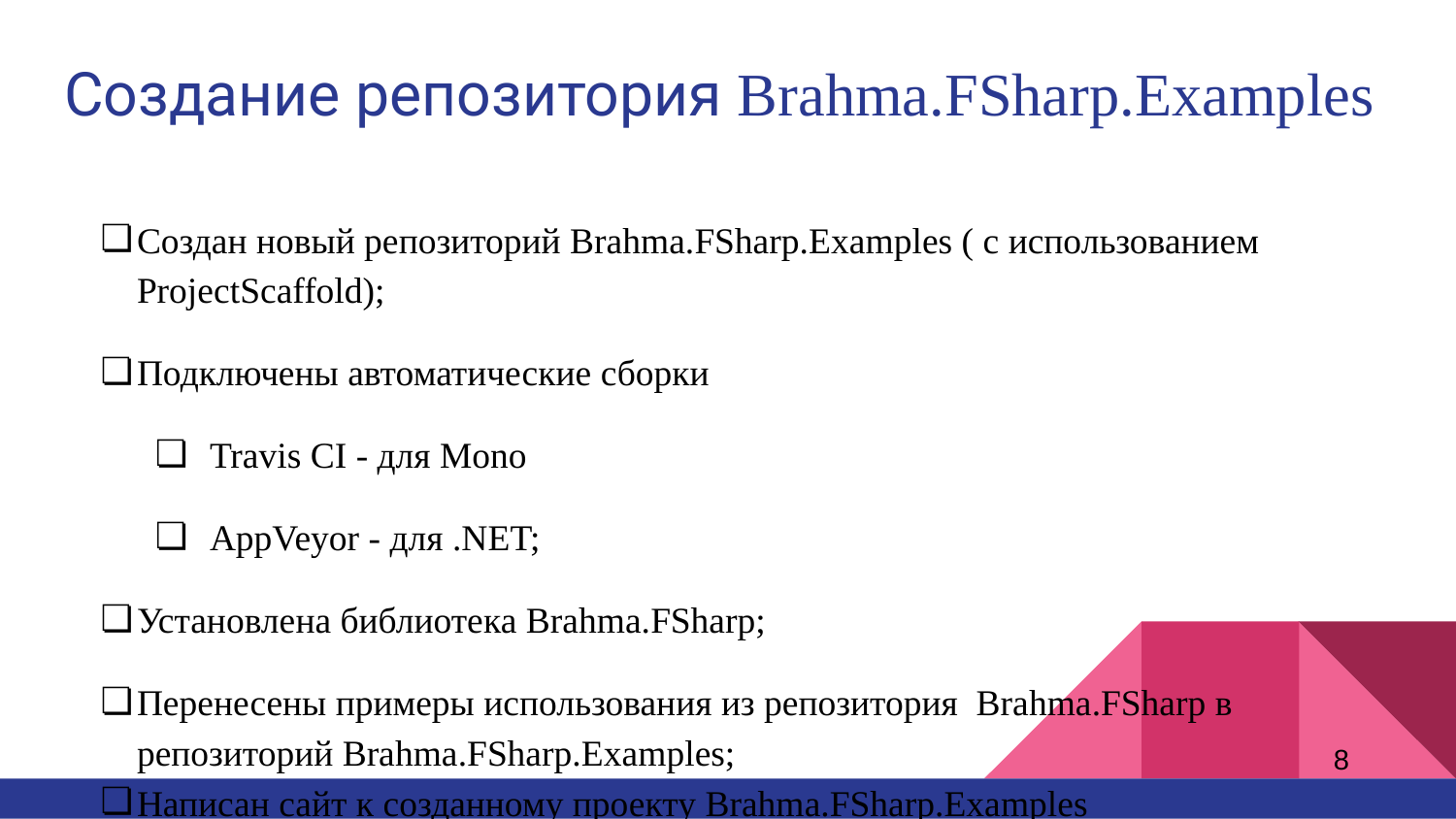

# Создание репозитория Brahma.FSharp.Examples
Создан новый репозиторий Brahma.FSharp.Examples ( c использованием  ProjectScaffold);
Подключены автоматические сборки
Travis CI - для Mono
AppVeyor - для .NET;
Установлена библиотека Brahma.FSharp;
Перенесены примеры использования из репозитория  Brahma.FSharp в репозиторий Brahma.FSharp.Examples;
Написан сайт к созданному проекту Brahma.FSharp.Examples
на основе gh-pages.

8